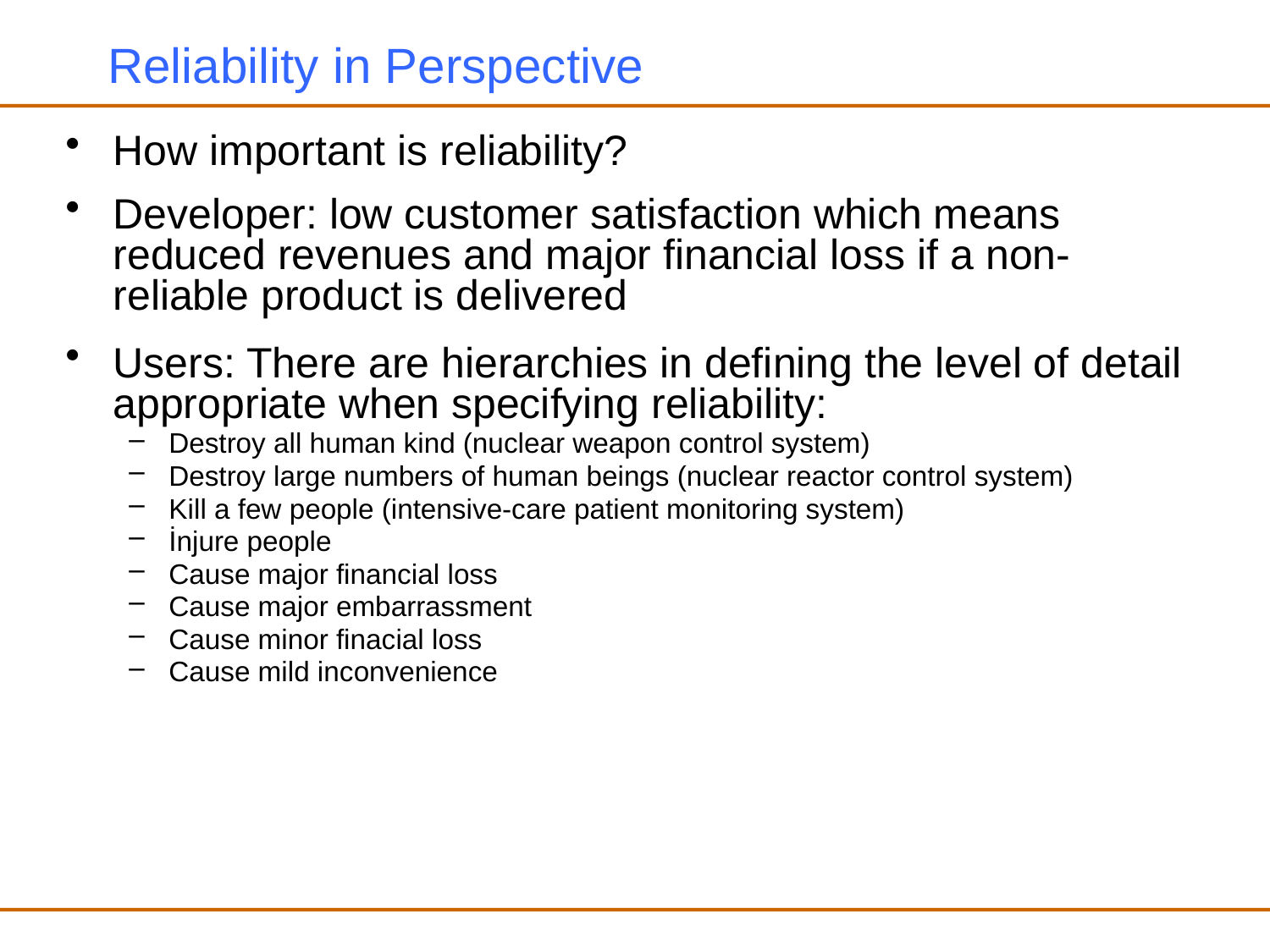

# Reliability in Perspective
How important is reliability?

Developer: low customer satisfaction which means reduced revenues and major financial loss if a non-reliable product is delivered

Users: There are hierarchies in defining the level of detail appropriate when specifying reliability:
Destroy all human kind (nuclear weapon control system)
Destroy large numbers of human beings (nuclear reactor control system)
Kill a few people (intensive-care patient monitoring system)
İnjure people
Cause major financial loss
Cause major embarrassment
Cause minor finacial loss
Cause mild inconvenience